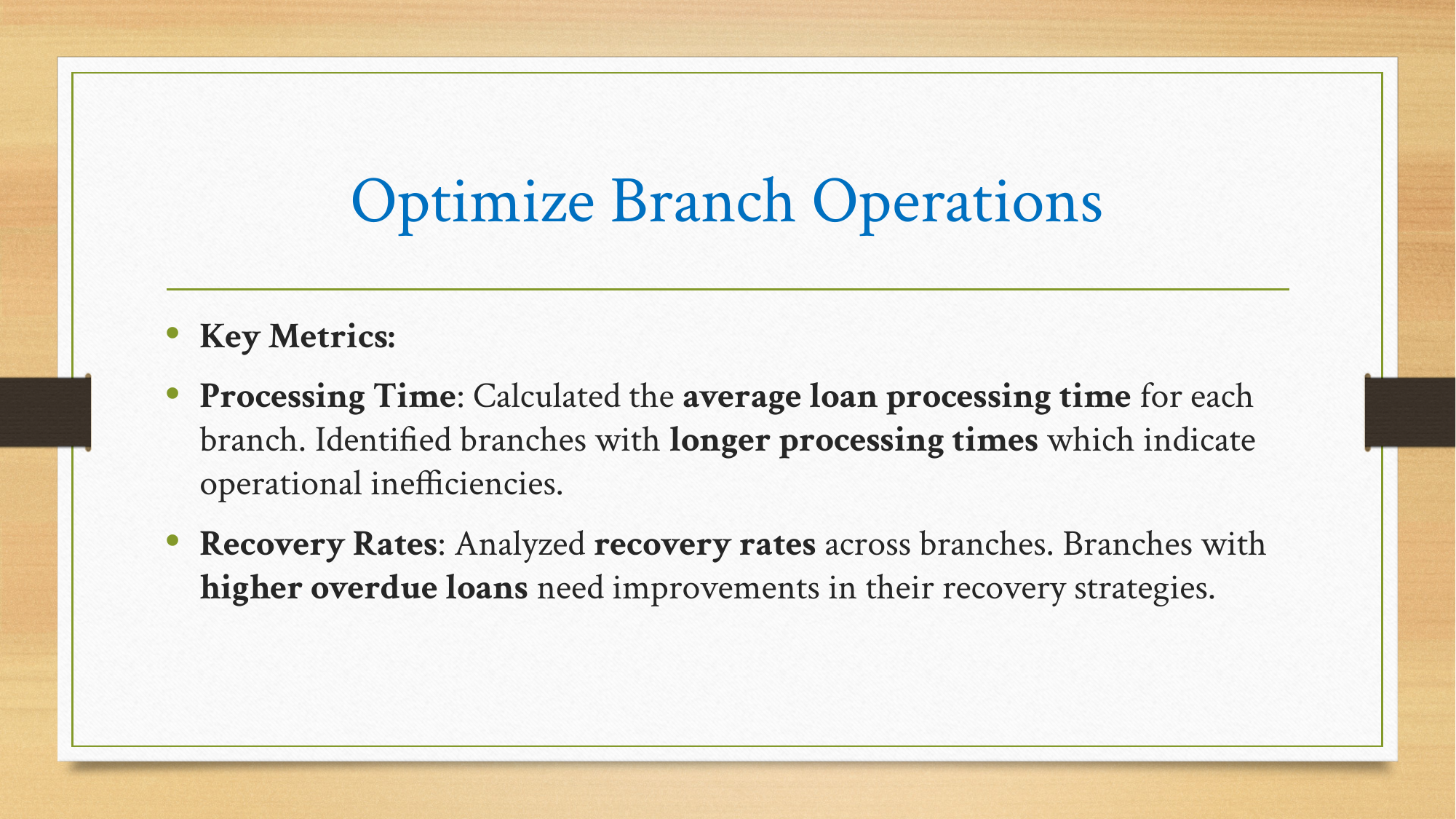

# Optimize Branch Operations
Key Metrics:
Processing Time: Calculated the average loan processing time for each branch. Identified branches with longer processing times which indicate operational inefficiencies.
Recovery Rates: Analyzed recovery rates across branches. Branches with higher overdue loans need improvements in their recovery strategies.